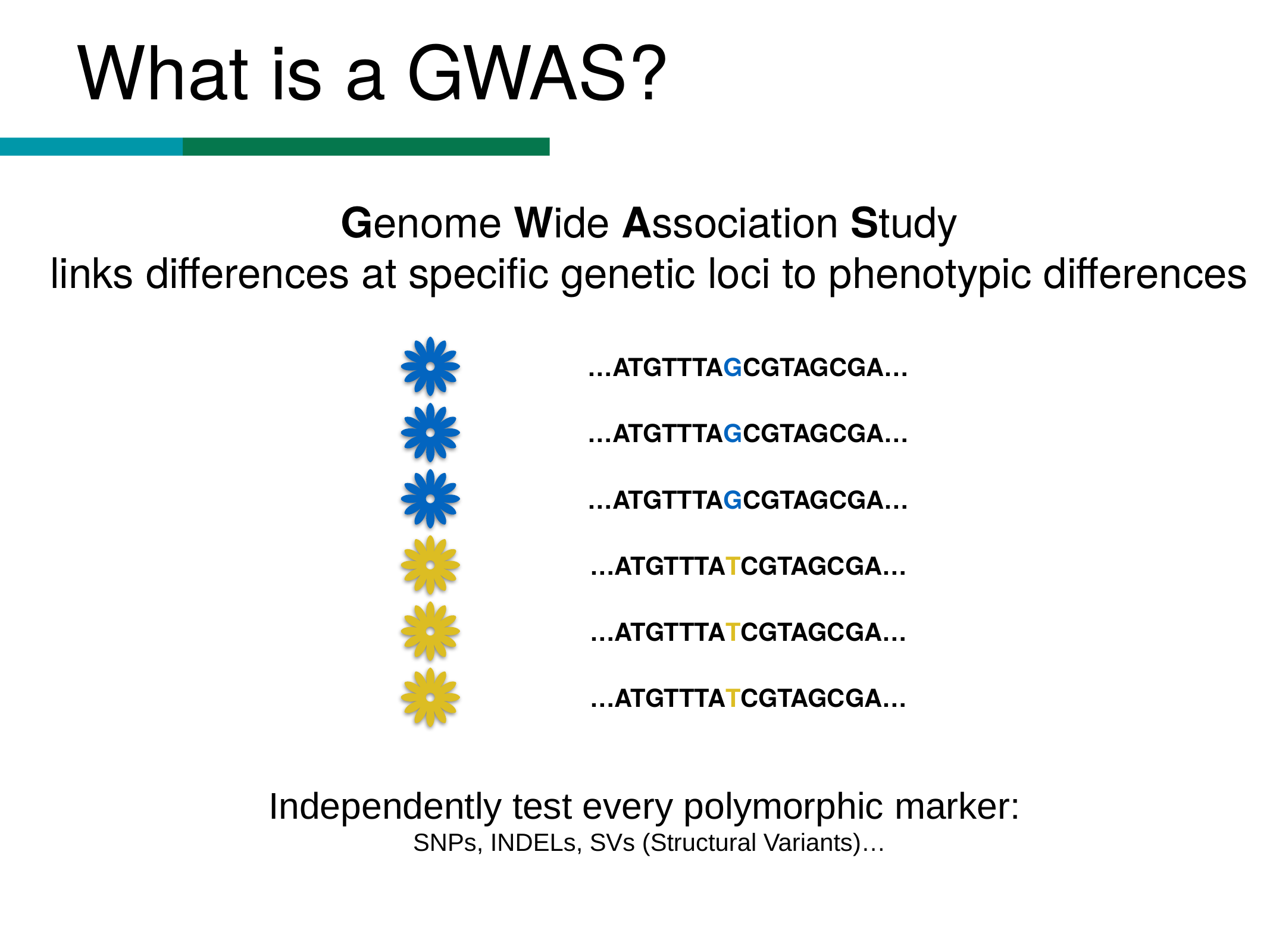

What is a GWAS?

Genome Wide Association Study
links differences at specific genetic loci to phenotypic differences

…ATGTTTAGCGTAGCGA…

…ATGTTTAGCGTAGCGA…

…ATGTTTAGCGTAGCGA…

…ATGTTTATCGTAGCGA…

…ATGTTTATCGTAGCGA…

…ATGTTTATCGTAGCGA…
Independently test every polymorphic marker:
SNPs, INDELs, SVs (Structural Variants)…